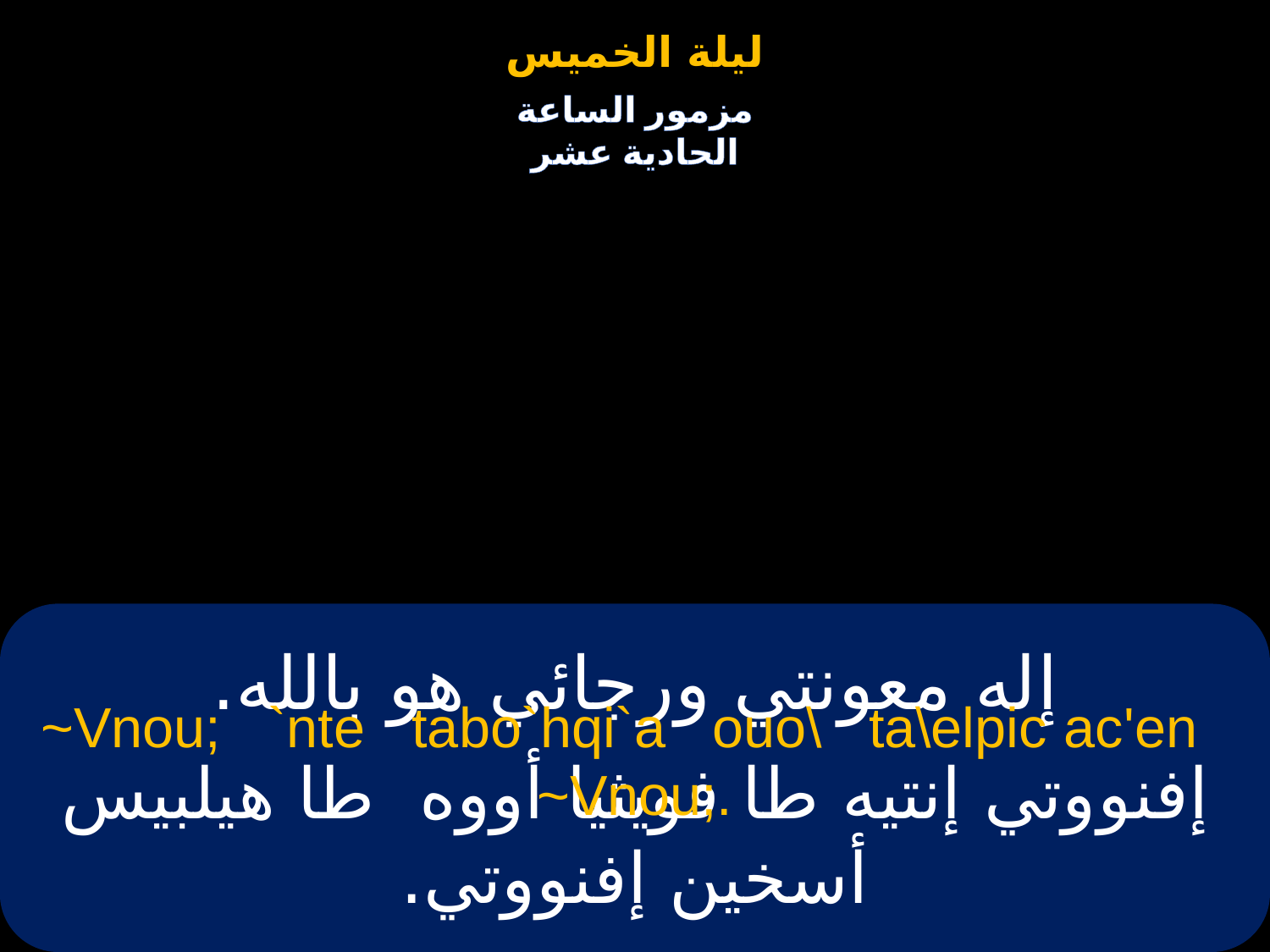

# ﺇله معونتي ورجائي هو بالله.
~Vnou;   `nte   tabo`hqi`a   ouo\   ta\elpic ac'en   ~Vnou;.
إفنووتي إنتيه طا فويثيا أووه  طا هيلبيس أسخين إفنووتي.